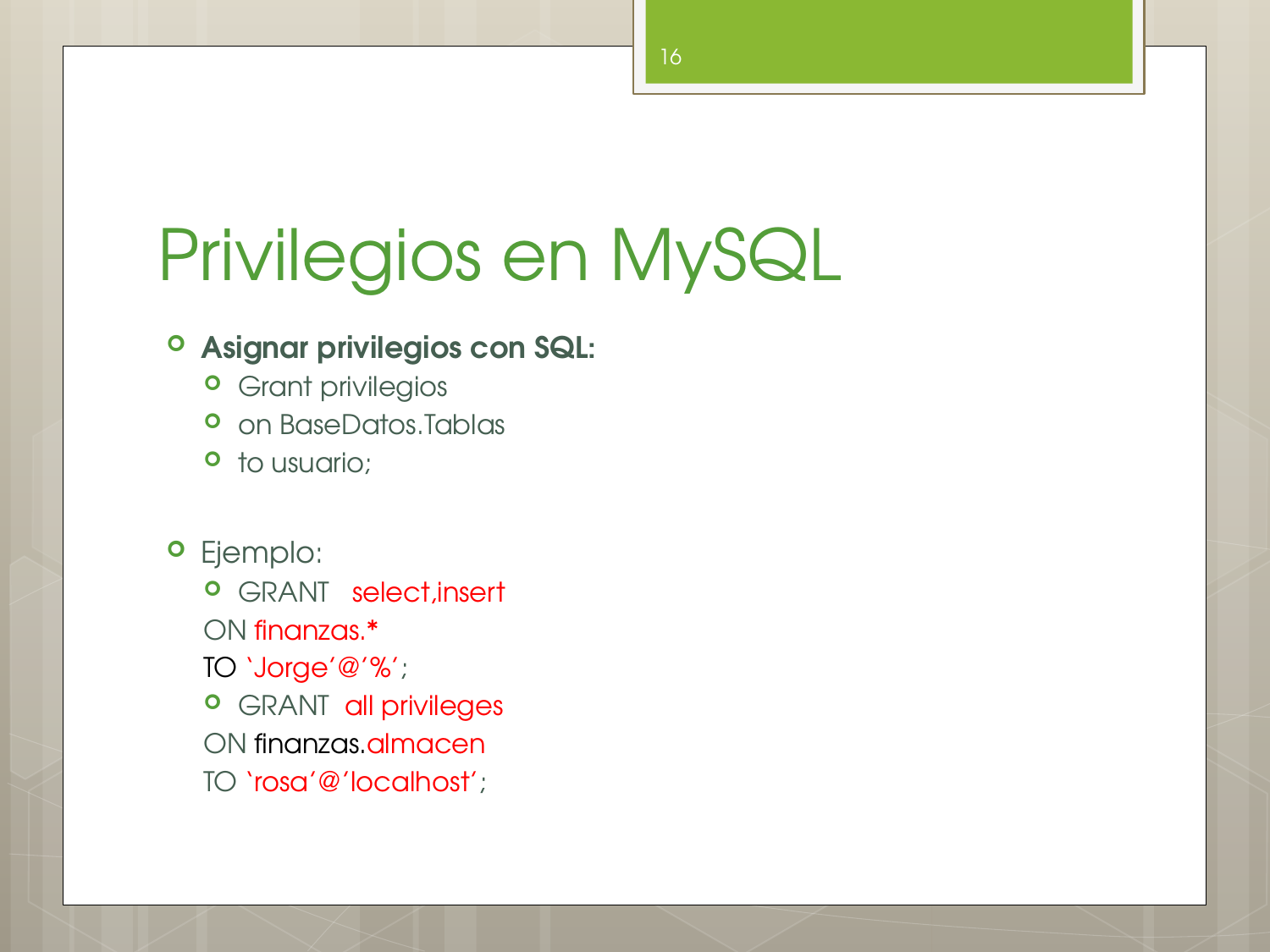

16
# Privilegios en MySQL
Asignar privilegios con SQL:
Grant privilegios
on BaseDatos.Tablas
to usuario;

Ejemplo:
GRANT   select,insert
ON finanzas.*
TO ‘Jorge’@’%’;
GRANT  all privileges
ON finanzas.almacen
TO ‘rosa’@’localhost’;